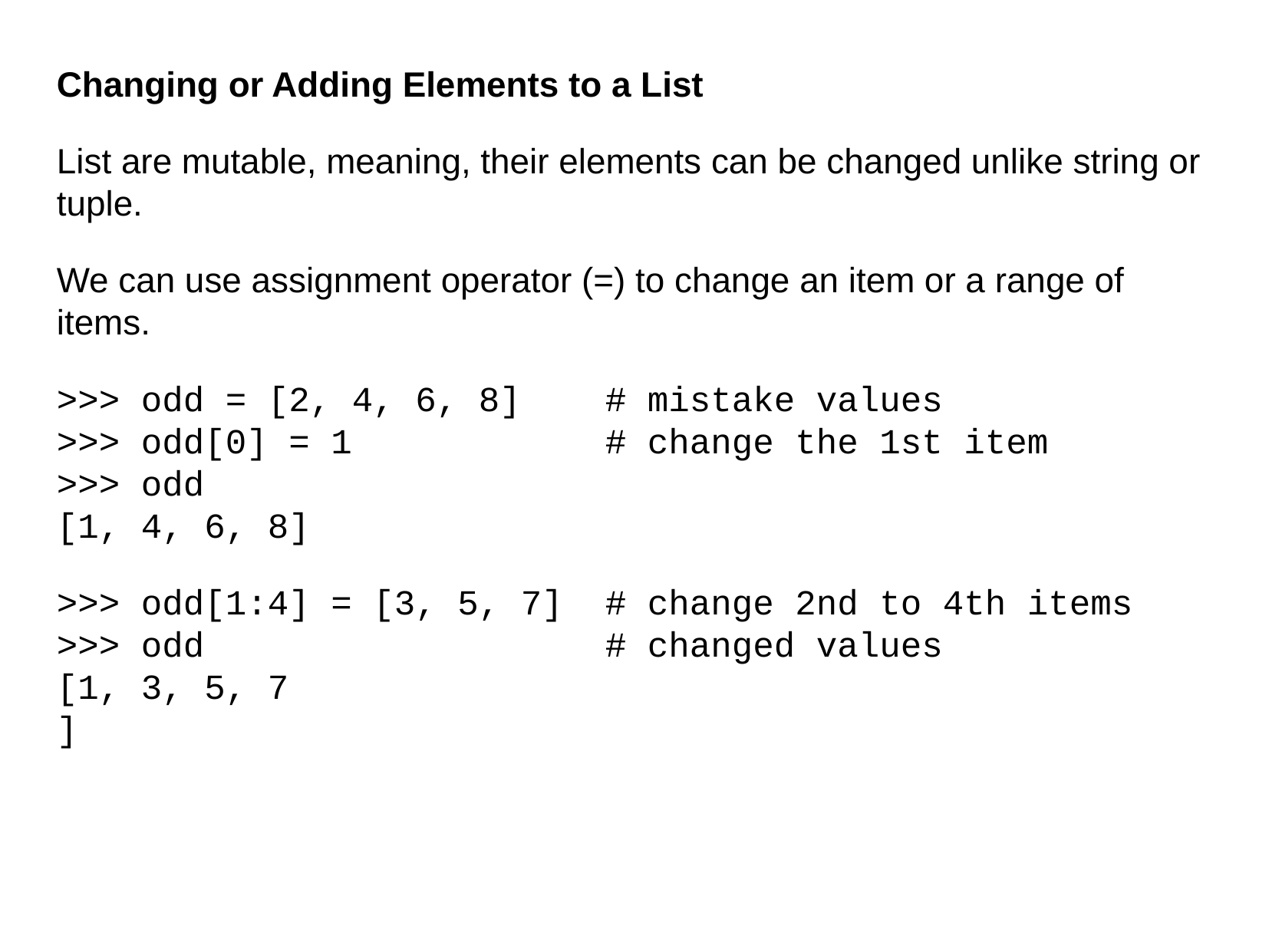

Changing or Adding Elements to a List

List are mutable, meaning, their elements can be changed unlike string or tuple.

We can use assignment operator (=) to change an item or a range of items.

>>> odd = [2, 4, 6, 8]    # mistake values
>>> odd[0] = 1            # change the 1st item
>>> odd
[1, 4, 6, 8]

>>> odd[1:4] = [3, 5, 7]  # change 2nd to 4th items
>>> odd                   # changed values
[1, 3, 5, 7
]